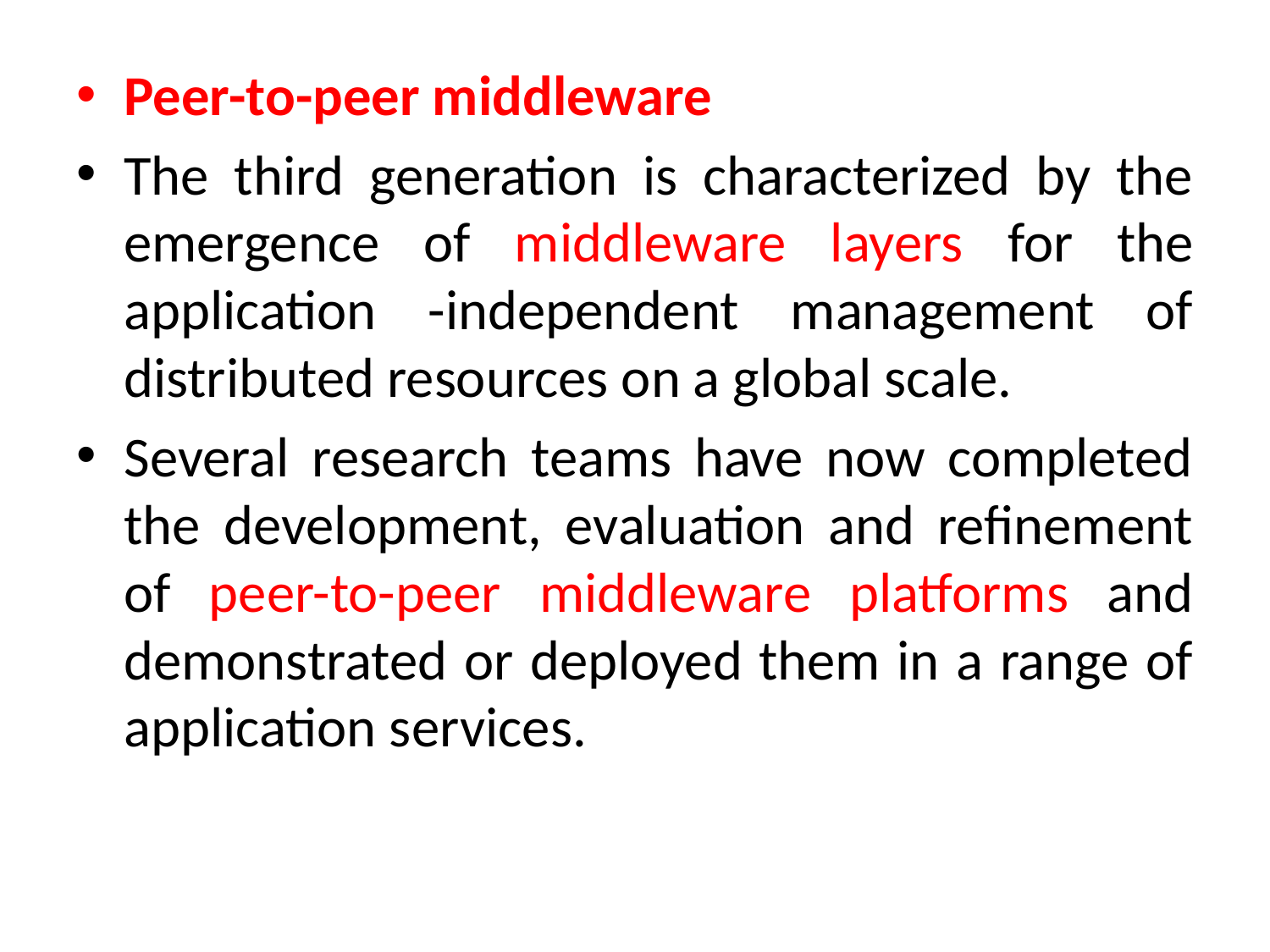

Peer-to-peer middleware
The third generation is characterized by the emergence of middleware layers for the application -independent management of distributed resources on a global scale.
Several research teams have now completed the development, evaluation and refinement of peer-to-peer middleware platforms and demonstrated or deployed them in a range of application services.